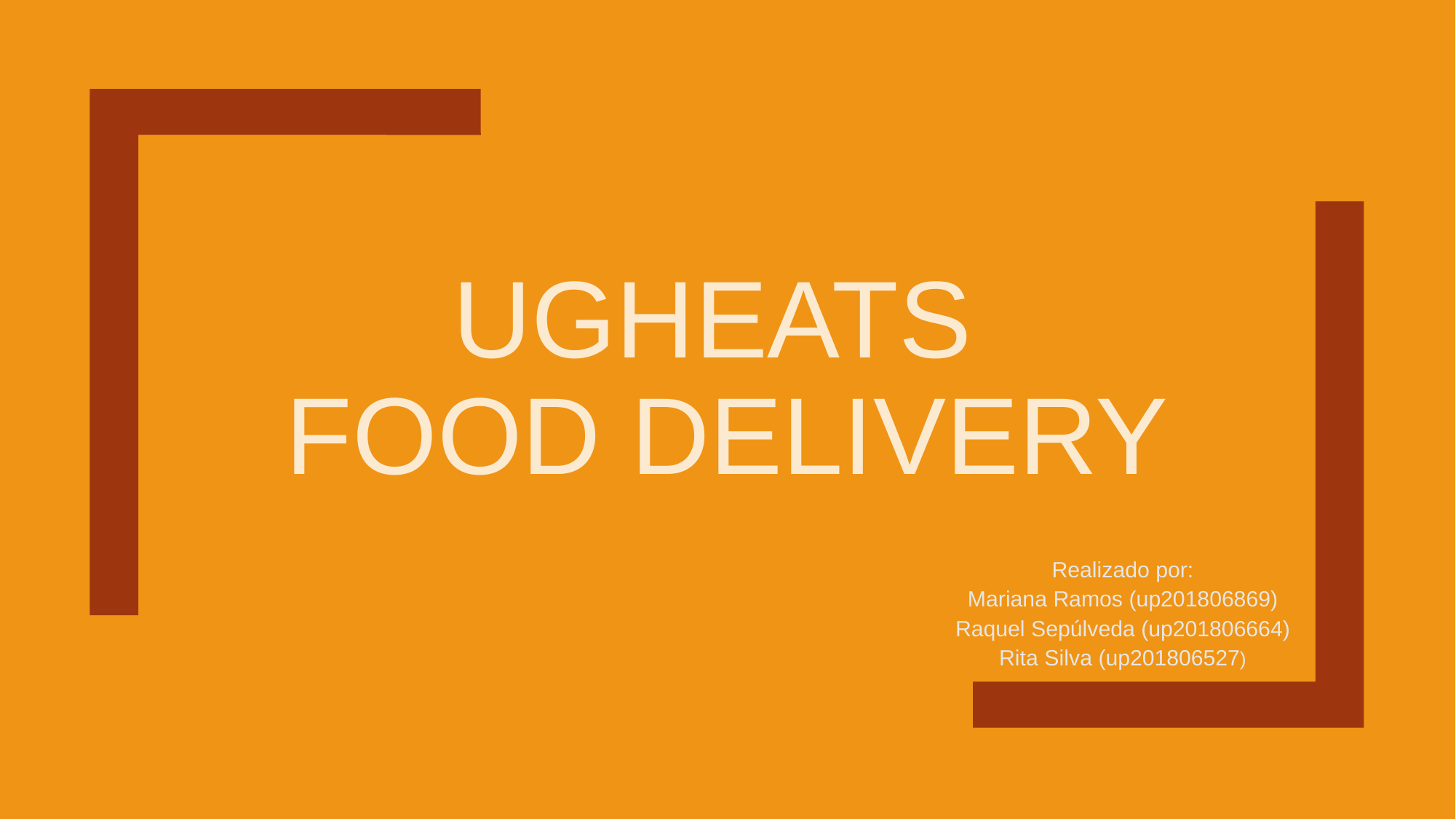

# UGHEATS FOOD DELIVERY
Realizado por:
Mariana Ramos (up201806869)
Raquel Sepúlveda (up201806664)
Rita Silva (up201806527)